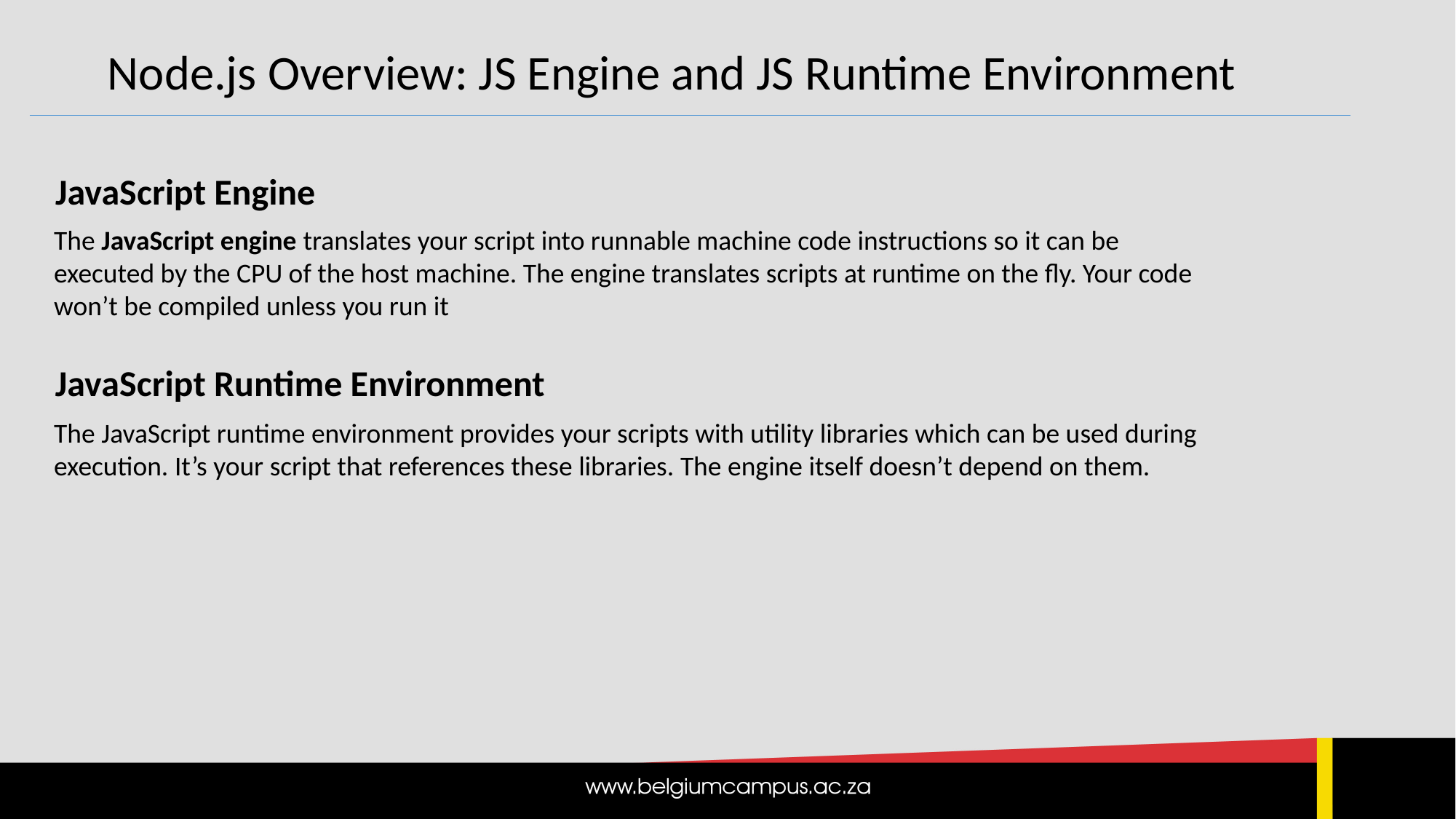

Node.js Overview: JS Engine and JS Runtime Environment
JavaScript Engine
The JavaScript engine translates your script into runnable machine code instructions so it can be executed by the CPU of the host machine. The engine translates scripts at runtime on the fly. Your code won’t be compiled unless you run it
JavaScript Runtime Environment
The JavaScript runtime environment provides your scripts with utility libraries which can be used during execution. It’s your script that references these libraries. The engine itself doesn’t depend on them.